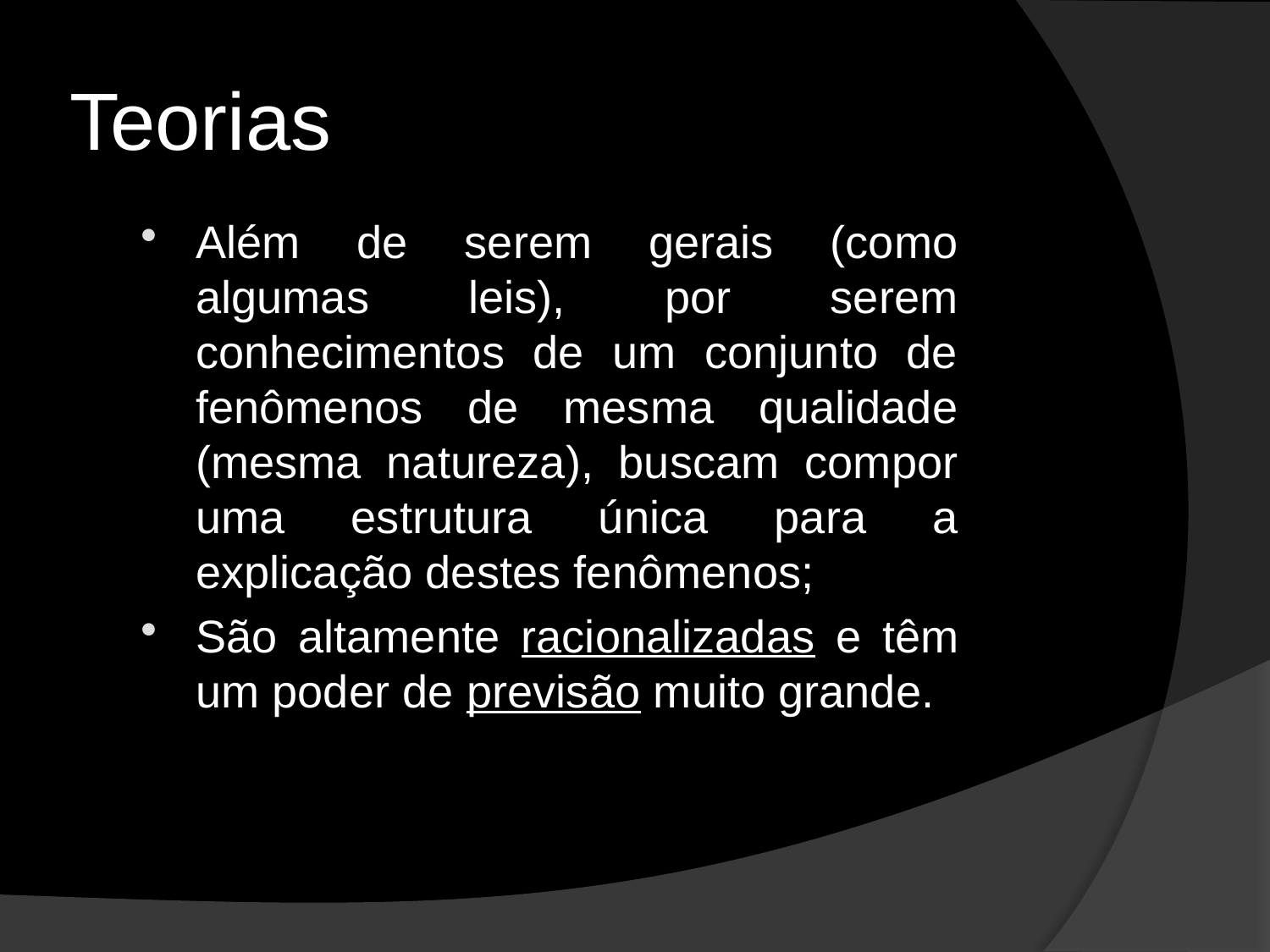

# Teorias
Além de serem gerais (como algumas leis), por serem conhecimentos de um conjunto de fenômenos de mesma qualidade (mesma natureza), buscam compor uma estrutura única para a explicação destes fenômenos;
São altamente racionalizadas e têm um poder de previsão muito grande.